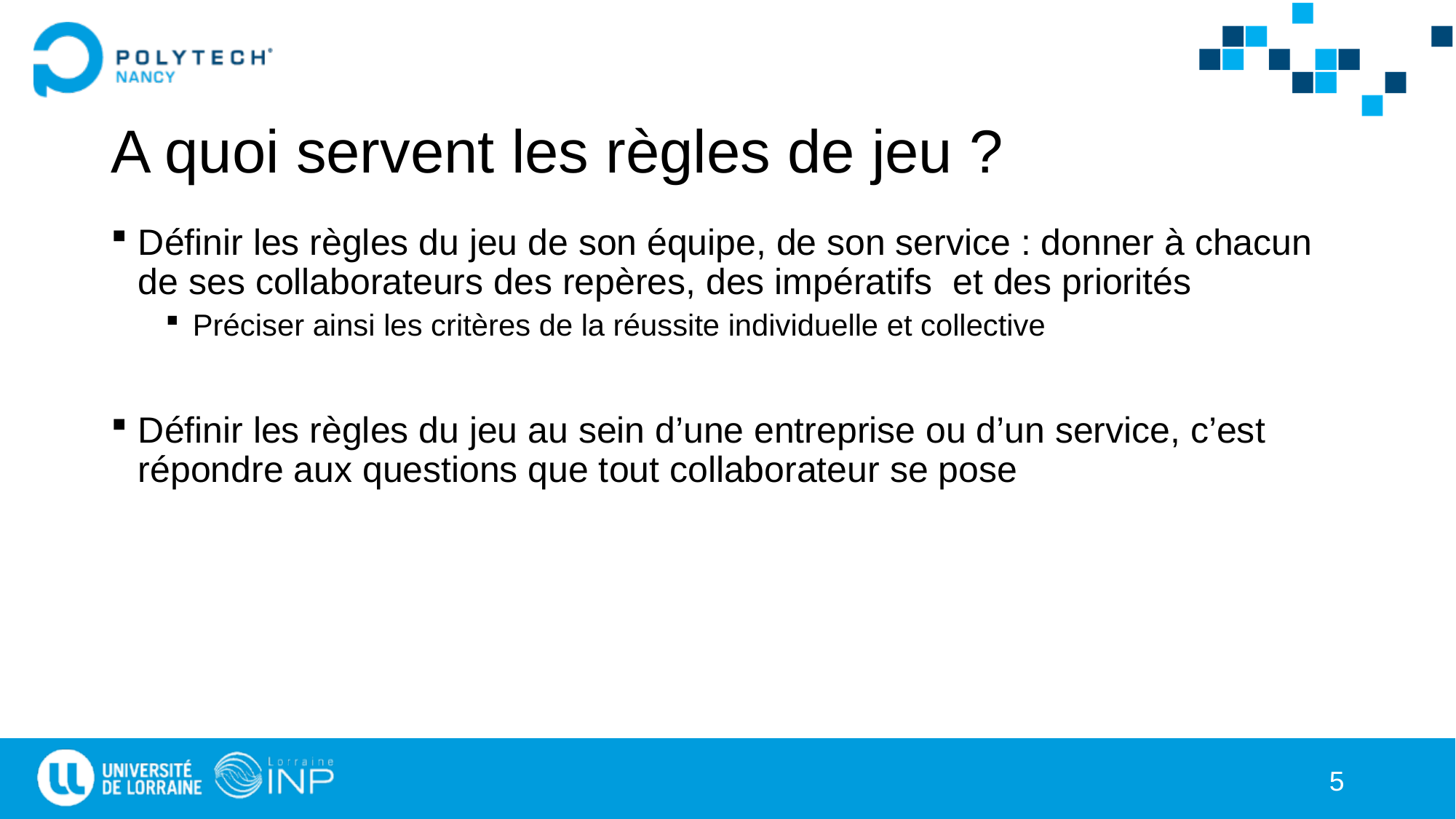

# A quoi servent les règles de jeu ?
Définir les règles du jeu de son équipe, de son service : donner à chacun de ses collaborateurs des repères, des impératifs  et des priorités
Préciser ainsi les critères de la réussite individuelle et collective

Définir les règles du jeu au sein d’une entreprise ou d’un service, c’est répondre aux questions que tout collaborateur se pose